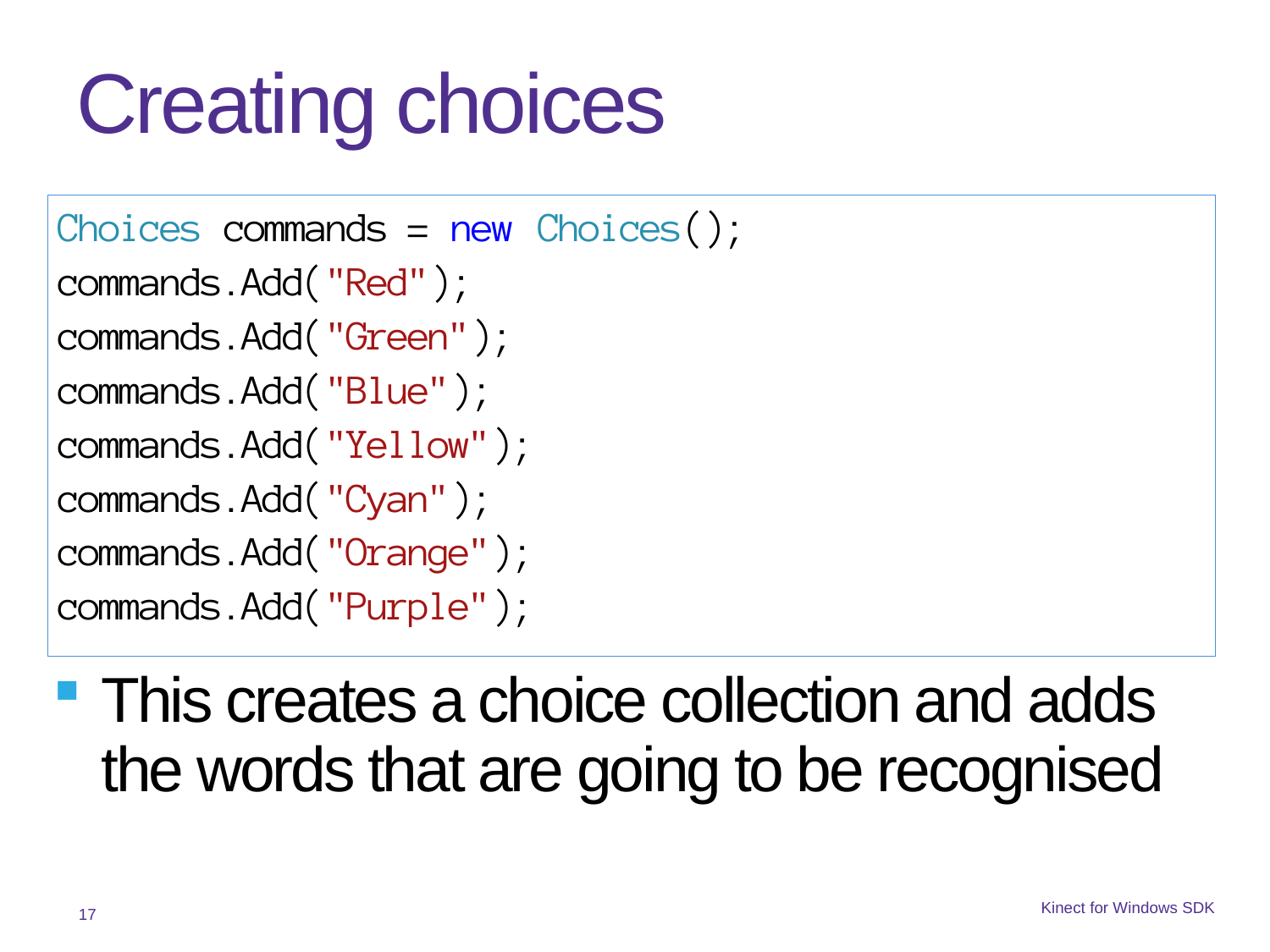

# Creating choices
Choices commands = new Choices();
commands.Add("Red");
commands.Add("Green");
commands.Add("Blue");
commands.Add("Yellow");
commands.Add("Cyan");
commands.Add("Orange");
commands.Add("Purple");
This creates a choice collection and adds the words that are going to be recognised
17